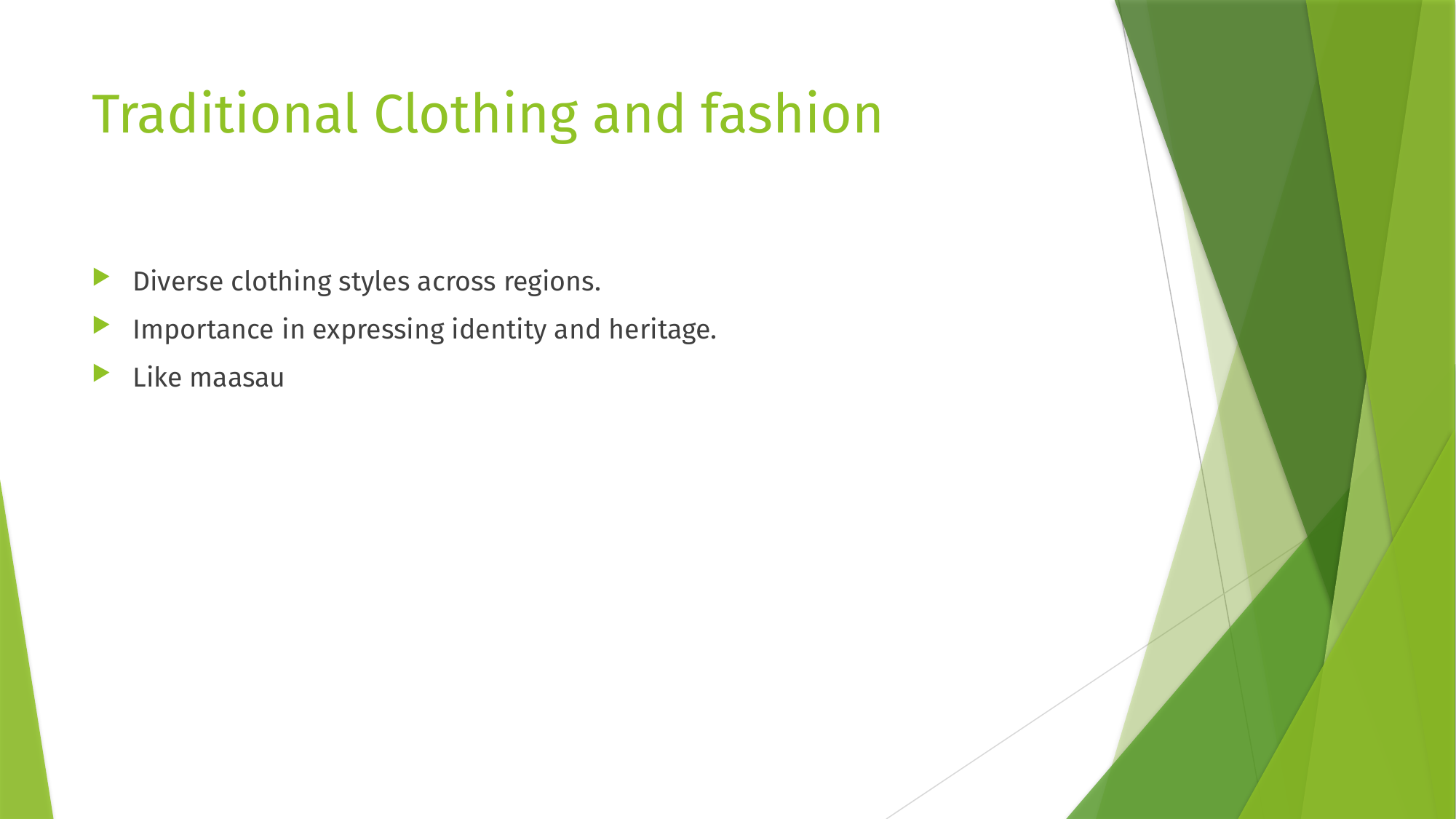

# Traditional Clothing and fashion
Diverse clothing styles across regions.
Importance in expressing identity and heritage.
Like maasau